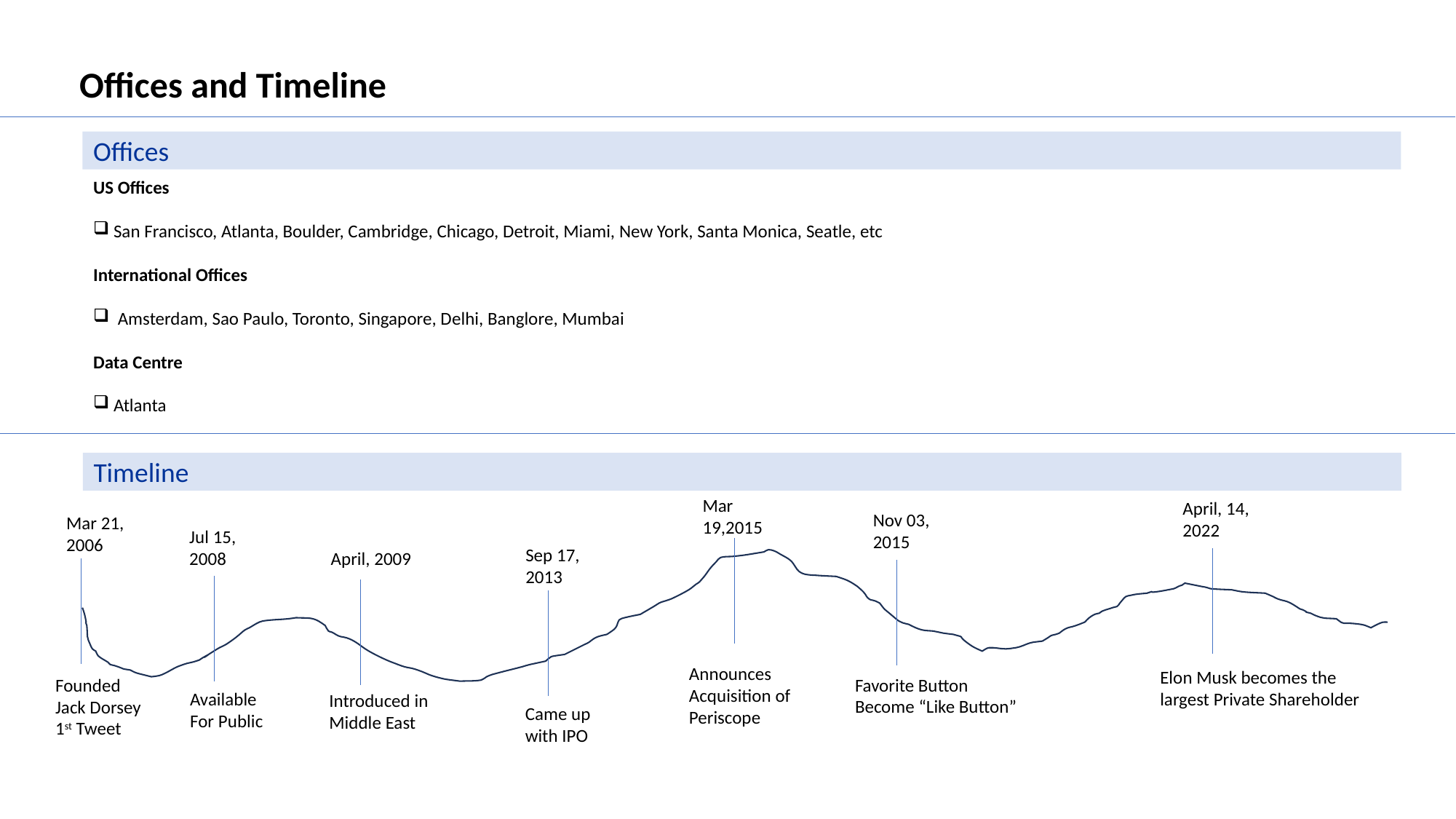

Offices and Timeline
Offices
US Offices

San Francisco, Atlanta, Boulder, Cambridge, Chicago, Detroit, Miami, New York, Santa Monica, Seatle, etc

International Offices

 Amsterdam, Sao Paulo, Toronto, Singapore, Delhi, Banglore, Mumbai

Data Centre

Atlanta

Timeline
Mar 19,2015
April, 14, 2022
Nov 03, 2015
Mar 21, 2006
Jul 15, 2008
Sep 17, 2013
April, 2009

Announces Acquisition of Periscope
Elon Musk becomes the largest Private Shareholder
Founded
Jack Dorsey 1st Tweet
Favorite Button Become “Like Button”
Available For Public
Introduced in Middle East
Came up with IPO